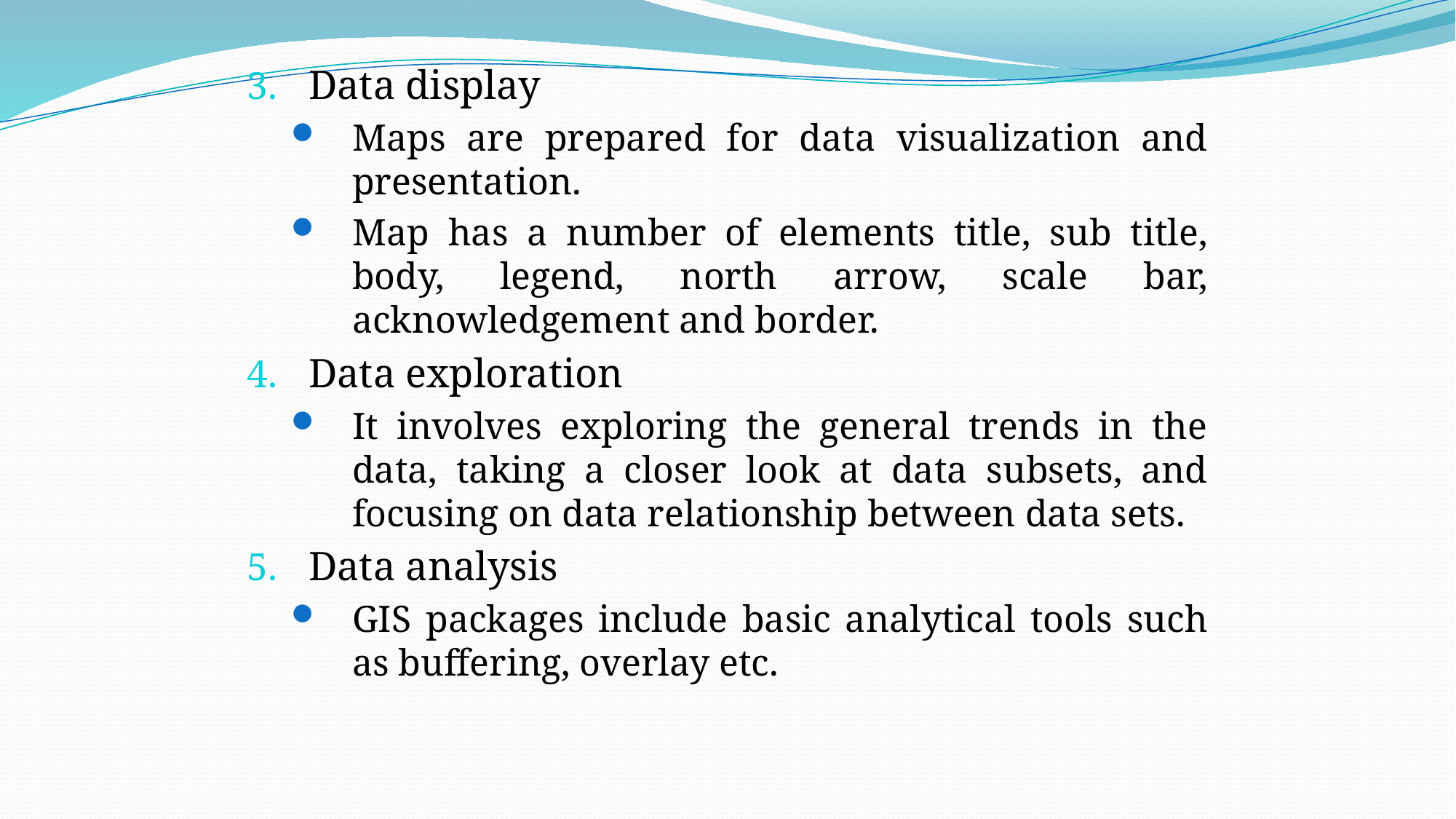

Data display
Maps are prepared for data visualization and presentation.
Map has a number of elements title, sub title, body, legend, north arrow, scale bar, acknowledgement and border.
Data exploration
It involves exploring the general trends in the data, taking a closer look at data subsets, and focusing on data relationship between data sets.
Data analysis
GIS packages include basic analytical tools such as buffering, overlay etc.